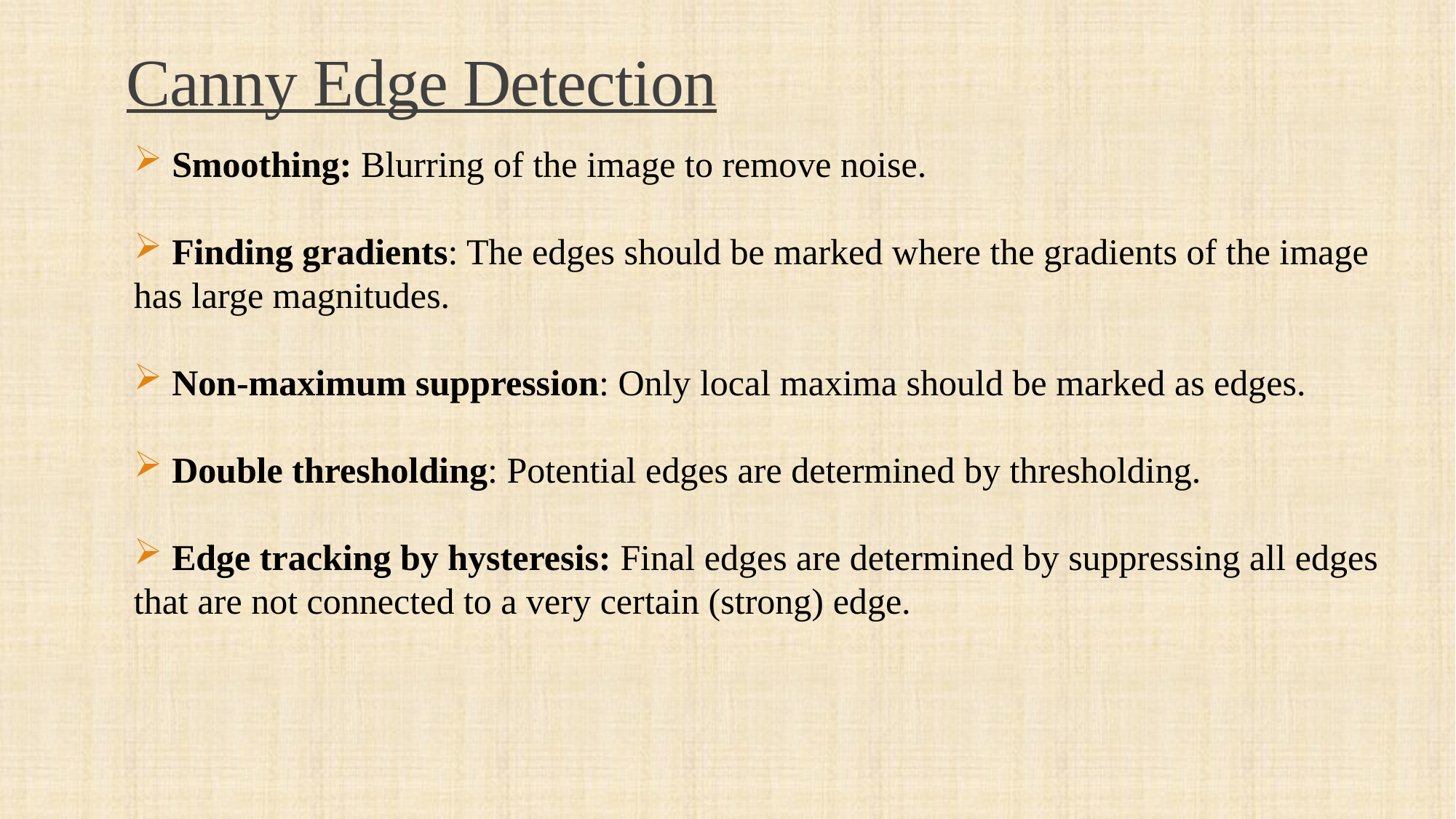

# Canny Edge Detection
 Smoothing: Blurring of the image to remove noise.

 Finding gradients: The edges should be marked where the gradients of the image has large magnitudes.

 Non-maximum suppression: Only local maxima should be marked as edges.

 Double thresholding: Potential edges are determined by thresholding.

 Edge tracking by hysteresis: Final edges are determined by suppressing all edges that are not connected to a very certain (strong) edge.